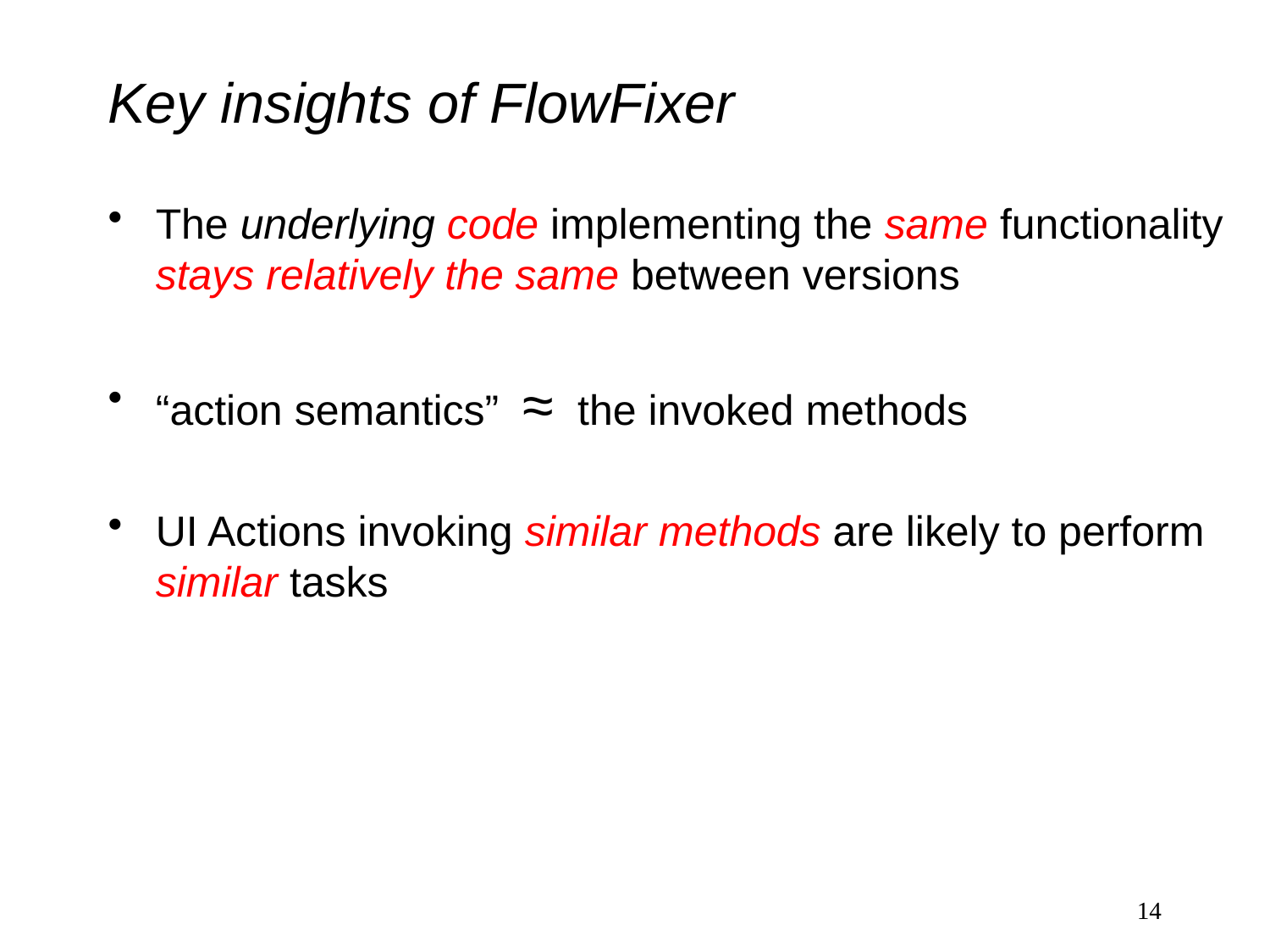

# Key insights of FlowFixer
The underlying code implementing the same functionality stays relatively the same between versions

“action semantics”  ≈  the invoked methods

UI Actions invoking similar methods are likely to perform similar tasks

14